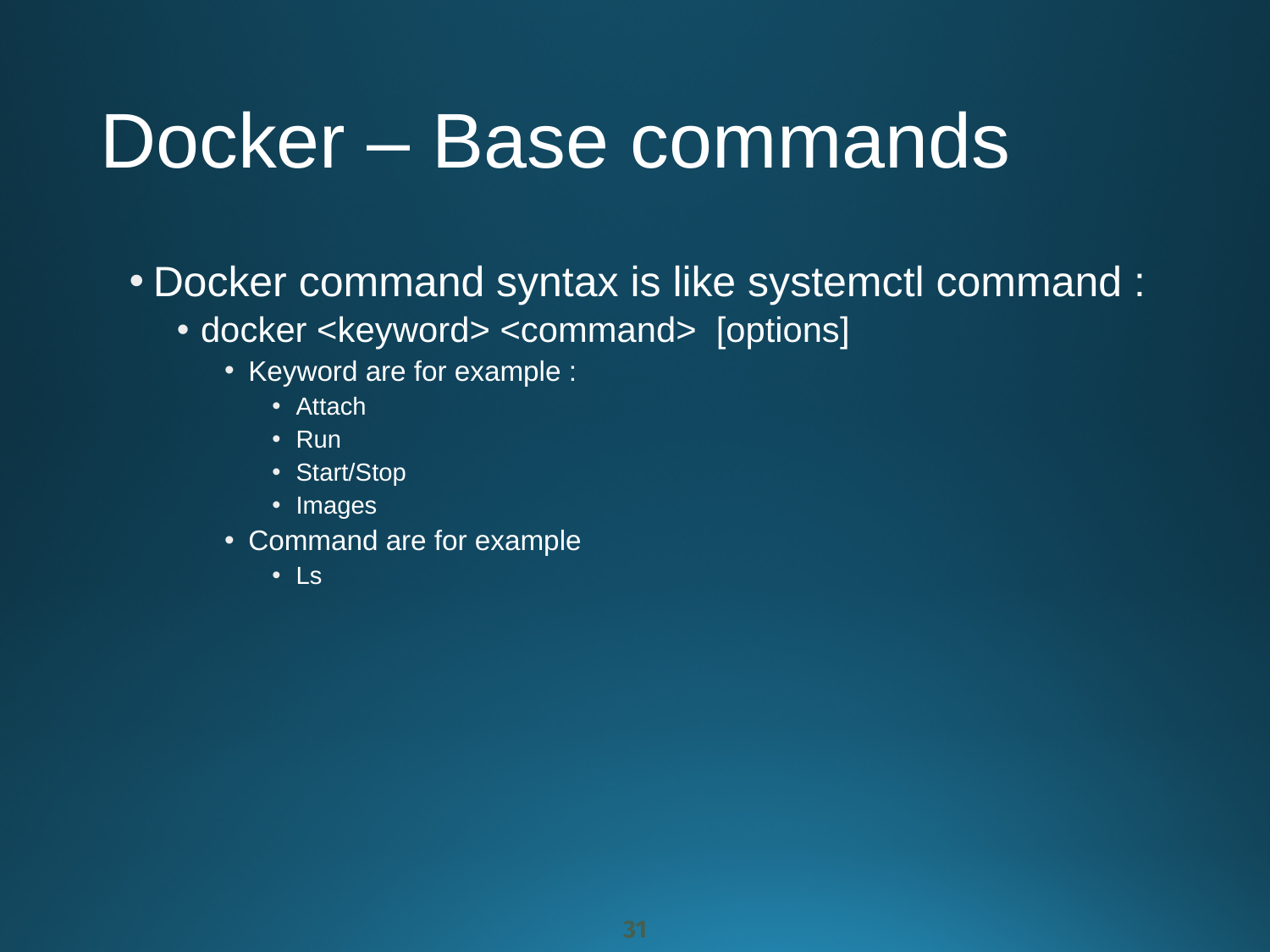

# Docker – Base commands
Docker command syntax is like systemctl command :
docker <keyword> <command>  [options]
Keyword are for example :
Attach
Run
Start/Stop
Images
Command are for example
Ls